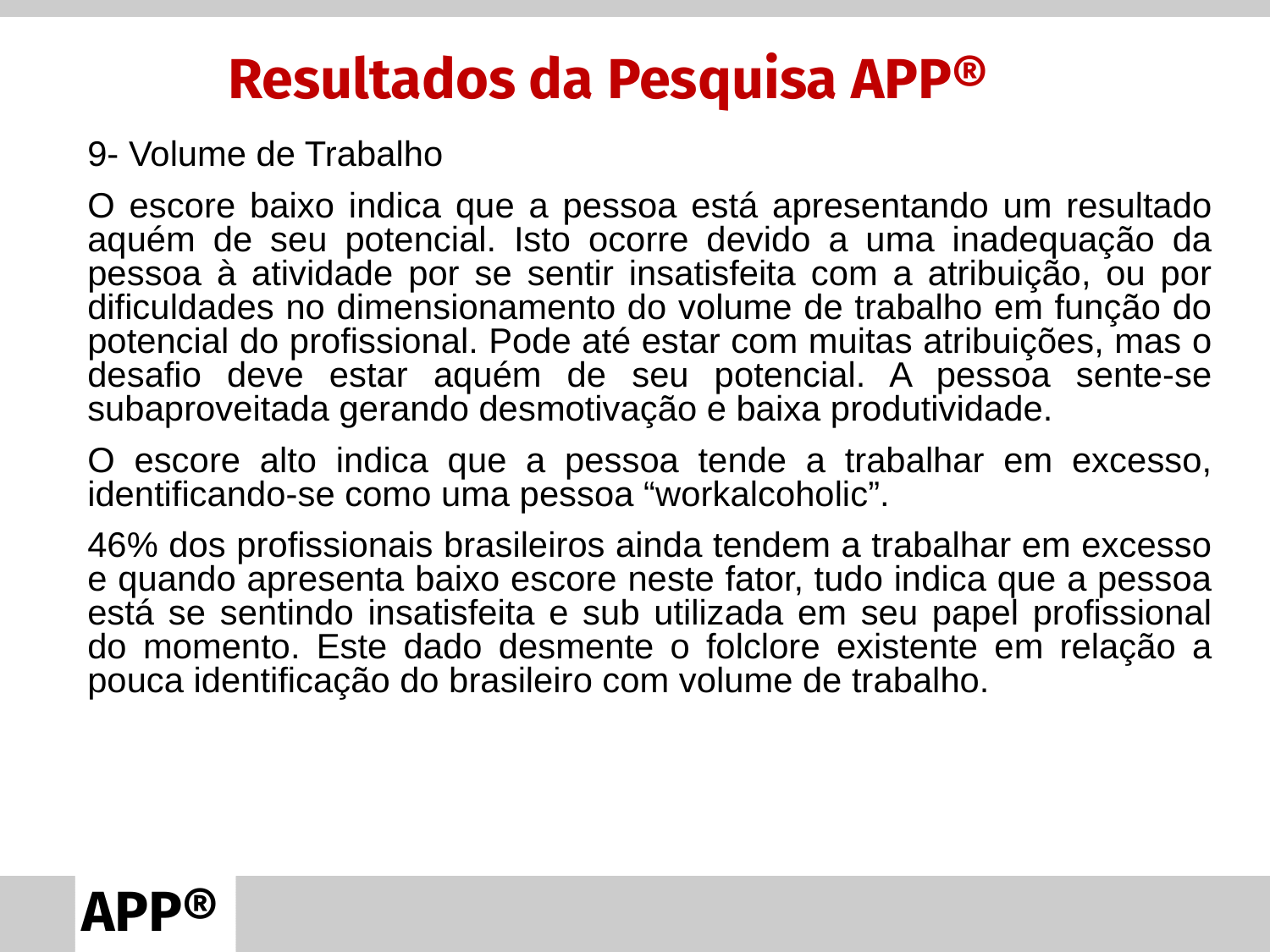

Resultados da Pesquisa APP®
9- Volume de Trabalho
O escore baixo indica que a pessoa está apresentando um resultado aquém de seu potencial. Isto ocorre devido a uma inadequação da pessoa à atividade por se sentir insatisfeita com a atribuição, ou por dificuldades no dimensionamento do volume de trabalho em função do potencial do profissional. Pode até estar com muitas atribuições, mas o desafio deve estar aquém de seu potencial. A pessoa sente-se subaproveitada gerando desmotivação e baixa produtividade.
O escore alto indica que a pessoa tende a trabalhar em excesso, identificando-se como uma pessoa “workalcoholic”.
46% dos profissionais brasileiros ainda tendem a trabalhar em excesso e quando apresenta baixo escore neste fator, tudo indica que a pessoa está se sentindo insatisfeita e sub utilizada em seu papel profissional do momento. Este dado desmente o folclore existente em relação a pouca identificação do brasileiro com volume de trabalho.